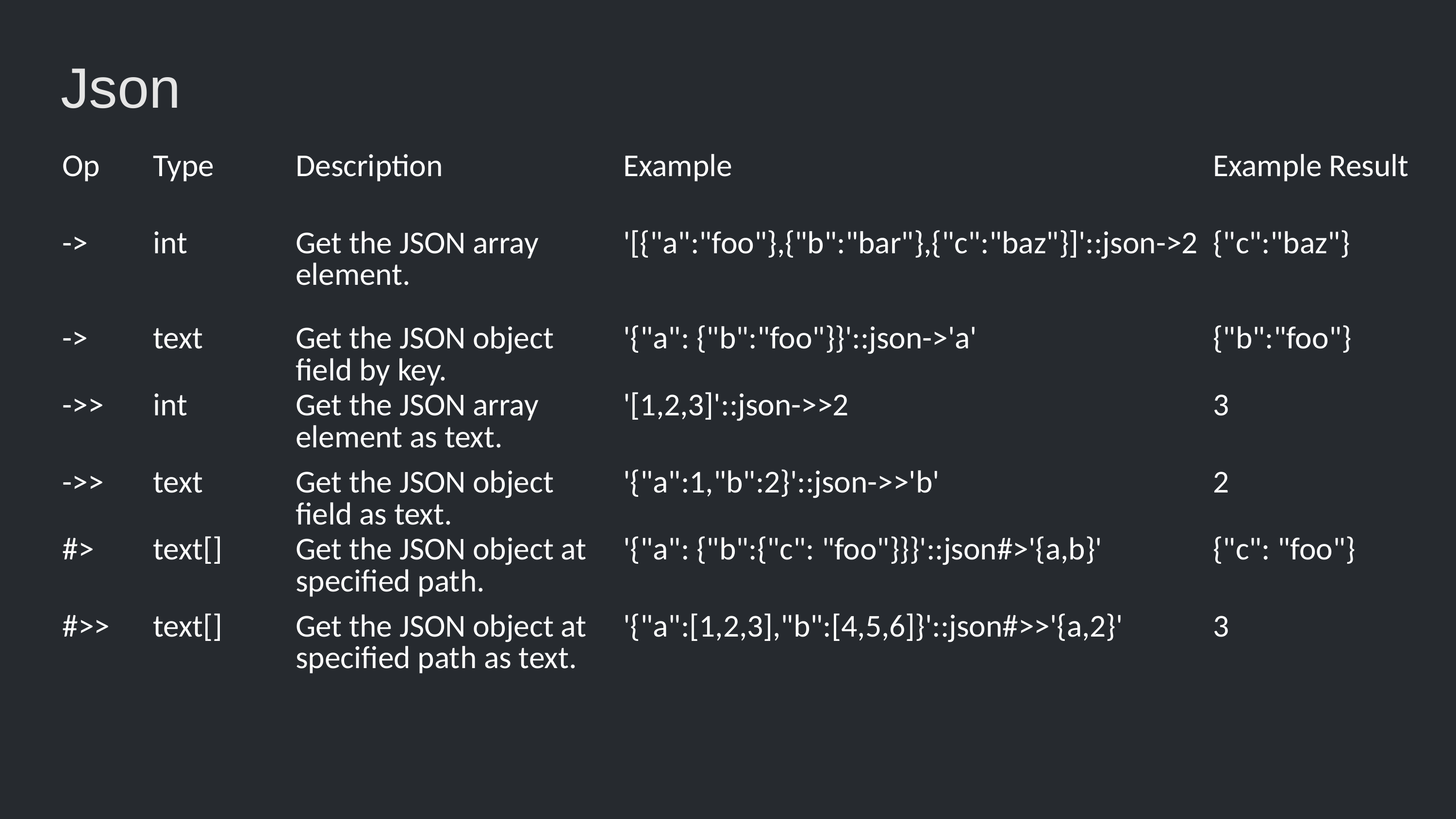

Json
| Op | Type | Description | Example | Example Result |
| --- | --- | --- | --- | --- |
| -> | int | Get the JSON array element. | '[{"a":"foo"},{"b":"bar"},{"c":"baz"}]'::json->2 | {"c":"baz"} |
| -> | text | Get the JSON object field by key. | '{"a": {"b":"foo"}}'::json->'a' | {"b":"foo"} |
| ->> | int | Get the JSON array element as text. | '[1,2,3]'::json->>2 | 3 |
| ->> | text | Get the JSON object field as text. | '{"a":1,"b":2}'::json->>'b' | 2 |
| #> | text[] | Get the JSON object at specified path. | '{"a": {"b":{"c": "foo"}}}'::json#>'{a,b}' | {"c": "foo"} |
| #>> | text[] | Get the JSON object at specified path as text. | '{"a":[1,2,3],"b":[4,5,6]}'::json#>>'{a,2}' | 3 |